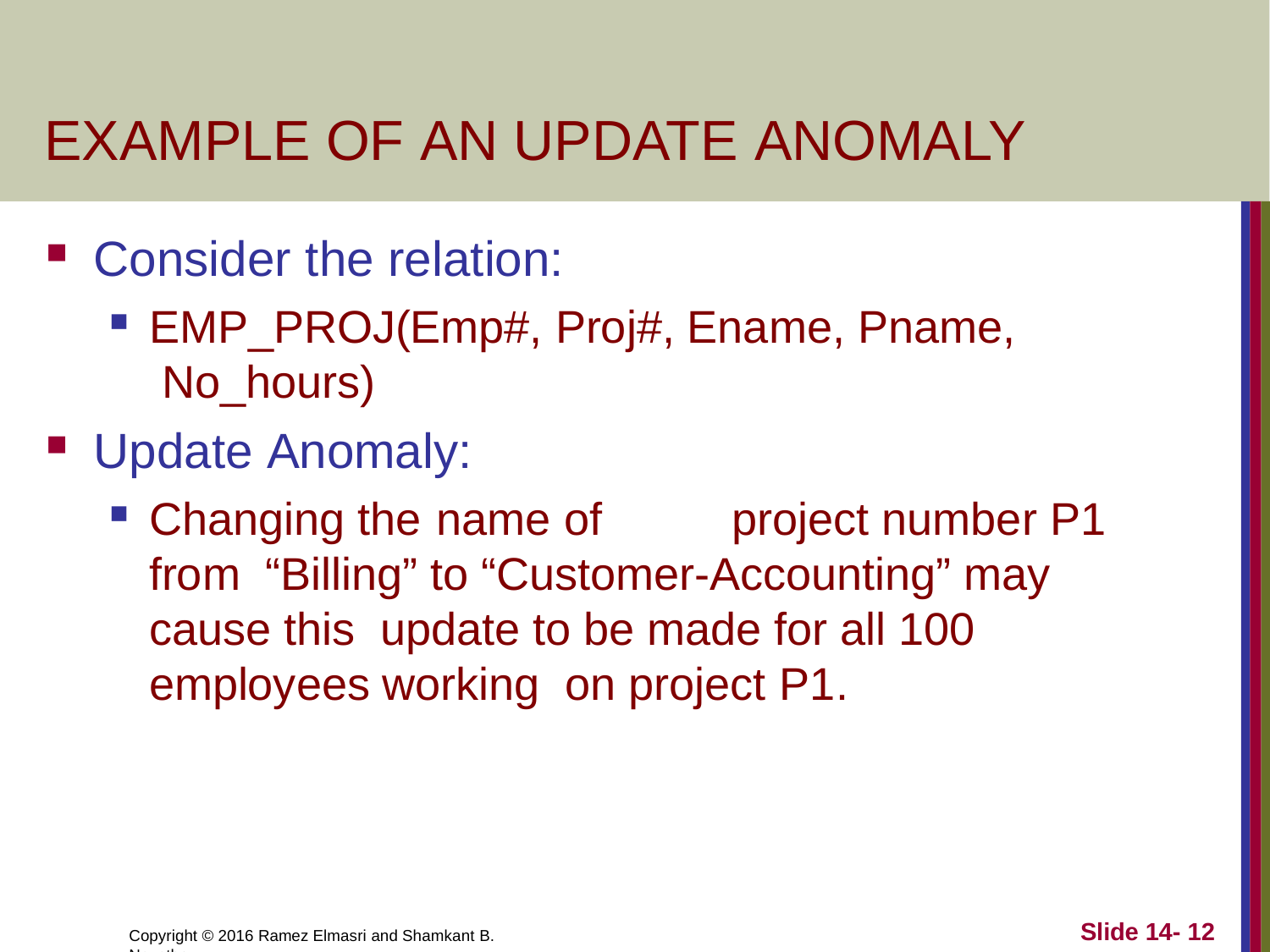

# EXAMPLE OF AN UPDATE ANOMALY
Consider the relation:
EMP_PROJ(Emp#, Proj#, Ename, Pname,  No_hours)
Update Anomaly:
Changing the name of	project number P1 from  “Billing” to “Customer-Accounting” may cause this  update to be made for all 100 employees working  on project P1.
Slide 14- 12
Copyright © 2016 Ramez Elmasri and Shamkant B. Navathe